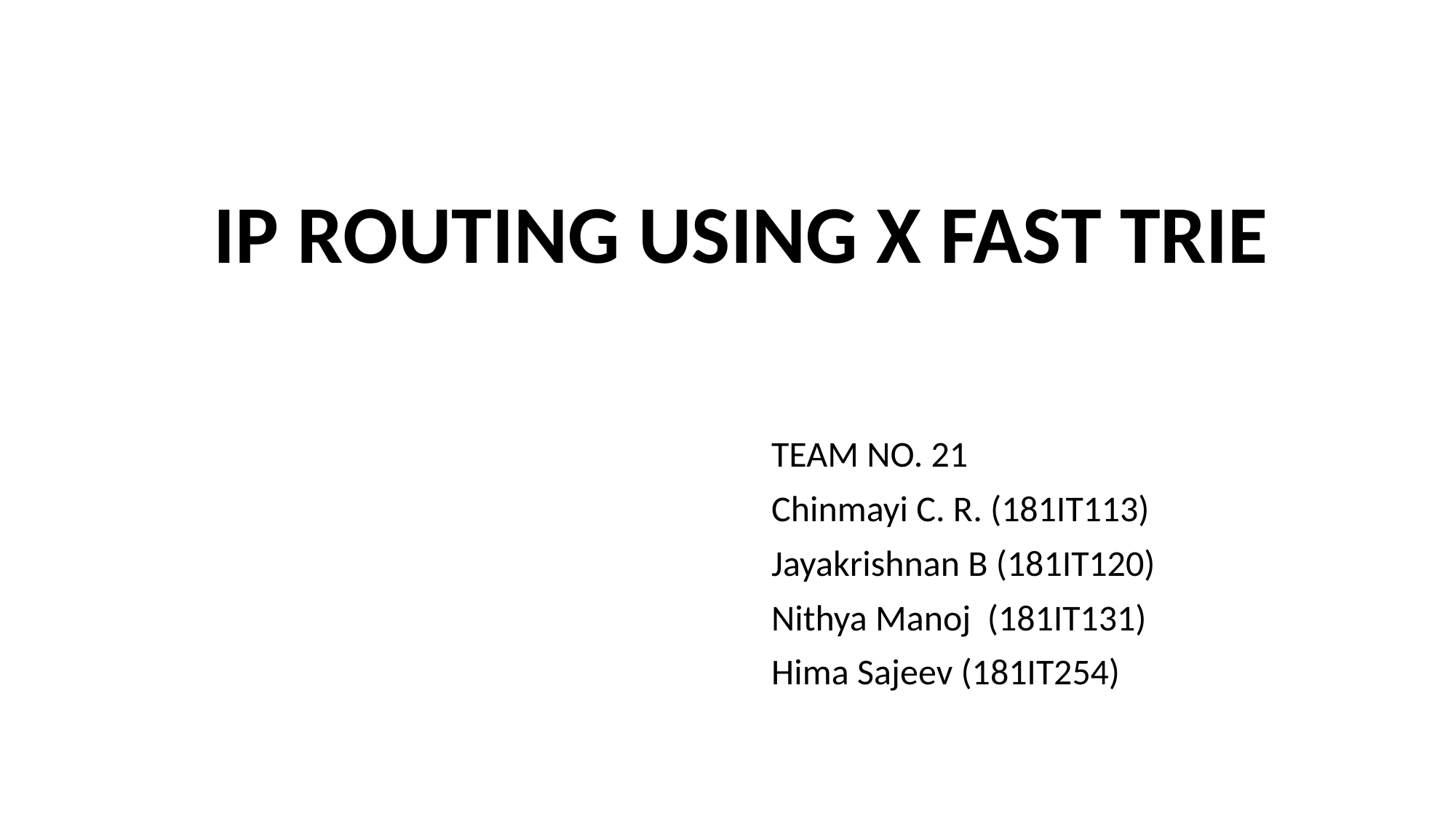

# IP ROUTING USING X FAST TRIE
TEAM NO. 21
Chinmayi C. R. (181IT113)
Jayakrishnan B (181IT120)
Nithya Manoj  (181IT131)
Hima Sajeev (181IT254)